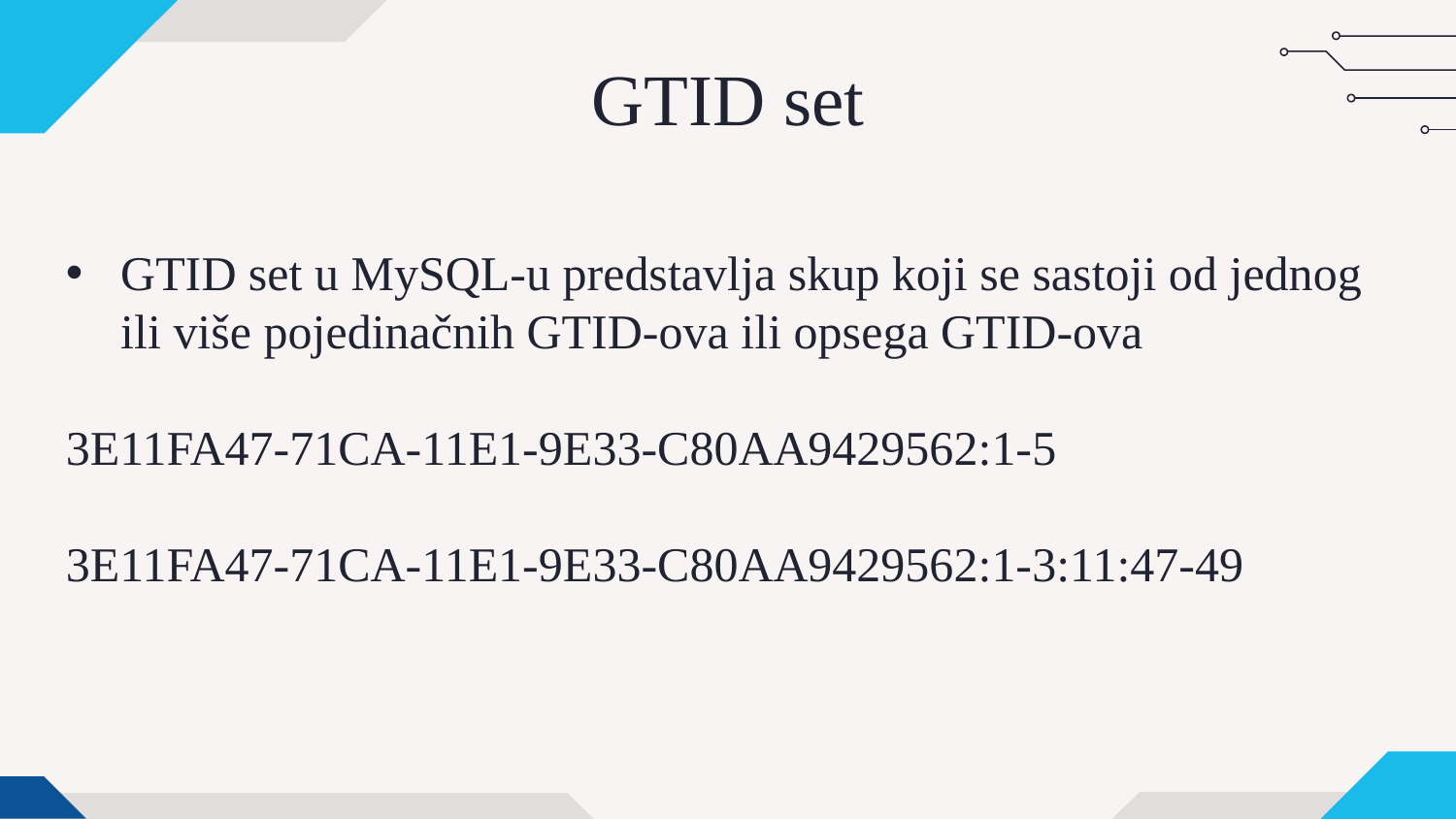

# GTID set
GTID set u MySQL-u predstavlja skup koji se sastoji od jednog ili više pojedinačnih GTID-ova ili opsega GTID-ova

3E11FA47-71CA-11E1-9E33-C80AA9429562:1-5

3E11FA47-71CA-11E1-9E33-C80AA9429562:1-3:11:47-49